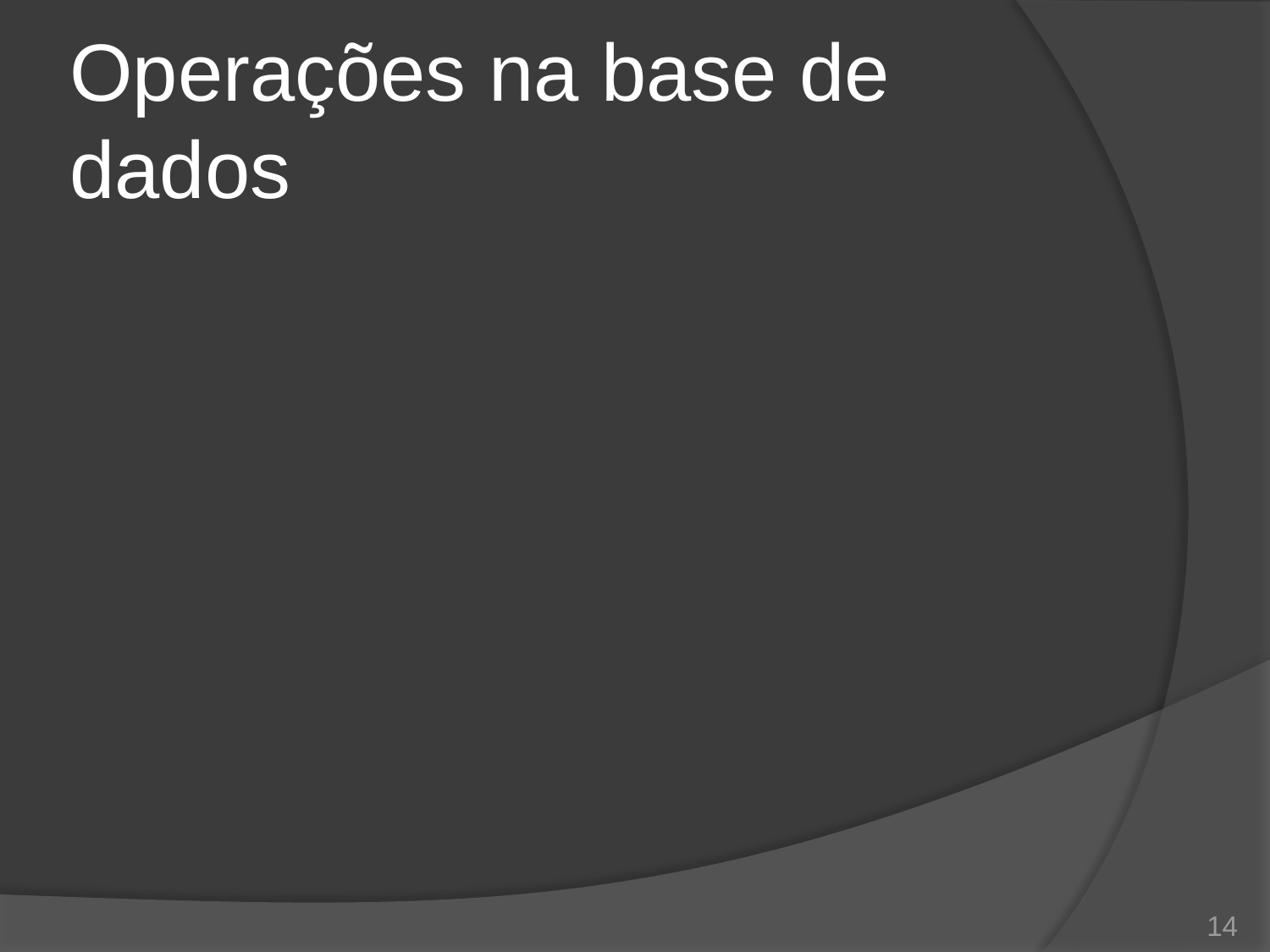

# Operações na base de dados

14